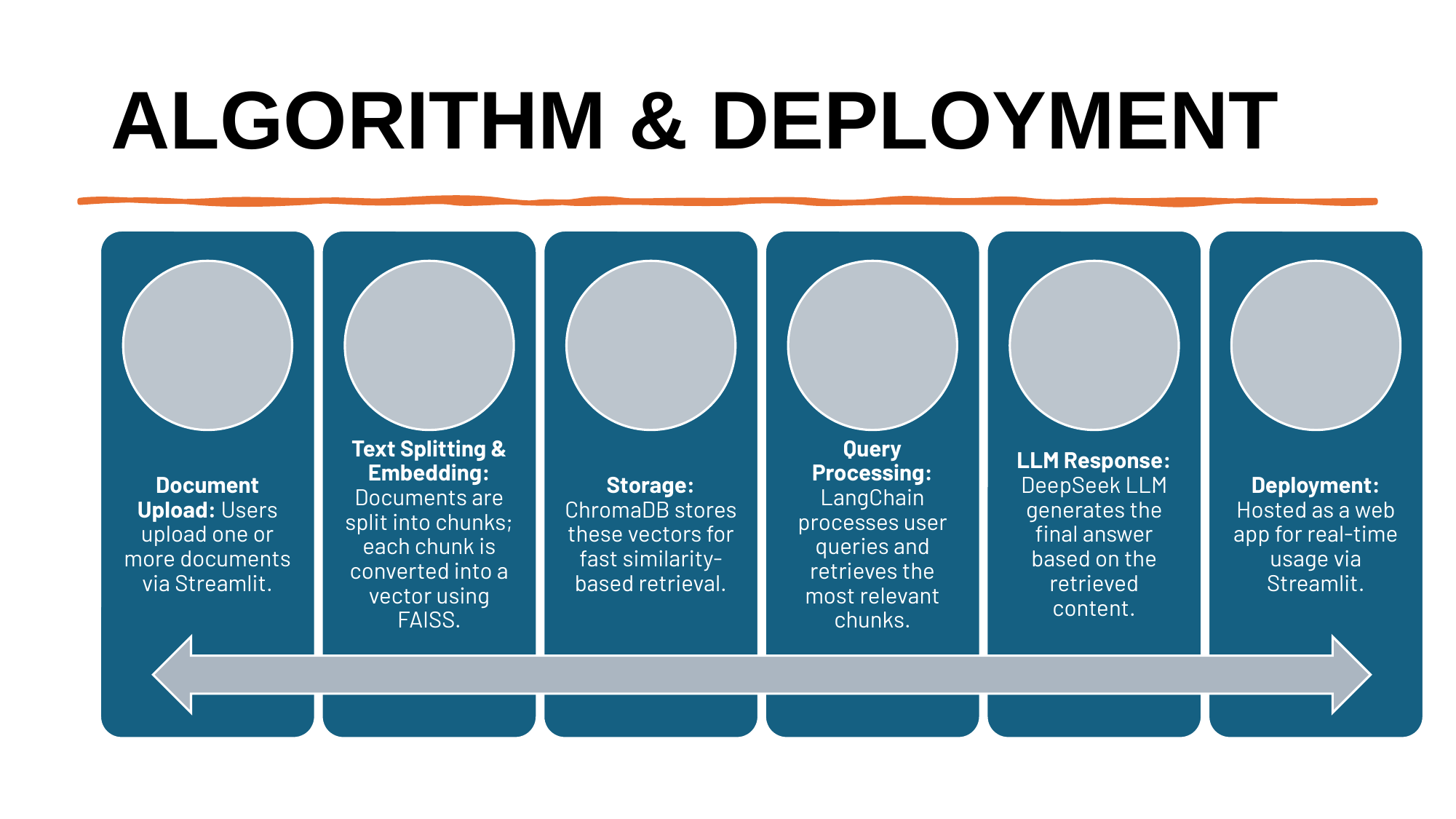

# Algorithm & Deployment

Document Upload: Users upload one or more documents via Streamlit.
Text Splitting & Embedding: Documents are split into chunks; each chunk is converted into a vector using FAISS.
Storage: ChromaDB stores these vectors for fast similarity-based retrieval.
Query Processing: LangChain processes user queries and retrieves the most relevant chunks.
LLM Response: DeepSeek LLM generates the final answer based on the retrieved content.
Deployment: Hosted as a web app for real-time usage via Streamlit.